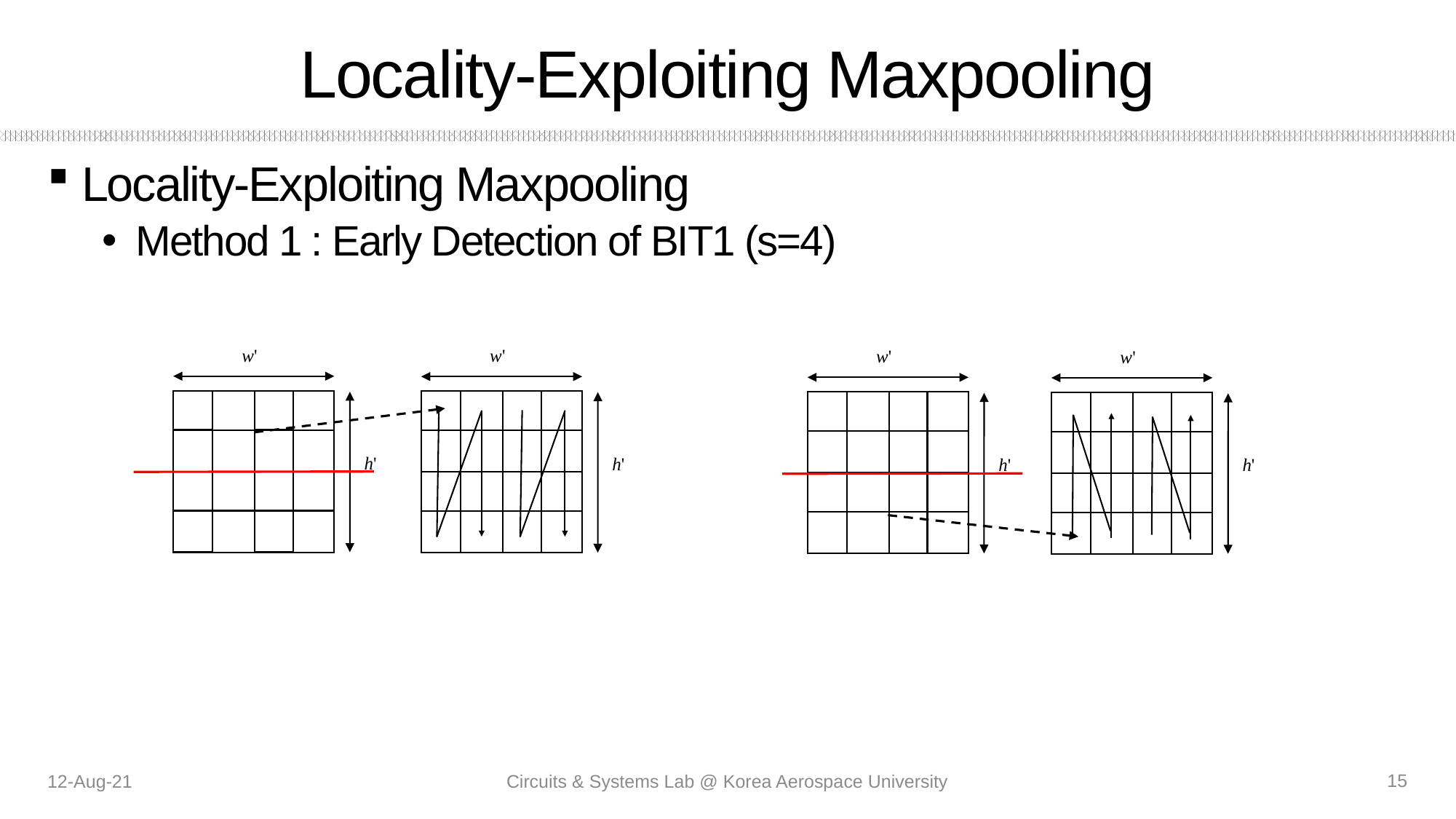

# Locality-Exploiting Maxpooling
Locality-Exploiting Maxpooling
Method 1 : Early Detection of BIT1 (s=4)

w'

h'

w'

h'

w'

h'

w'

h'

15
12-Aug-21
Circuits & Systems Lab @ Korea Aerospace University